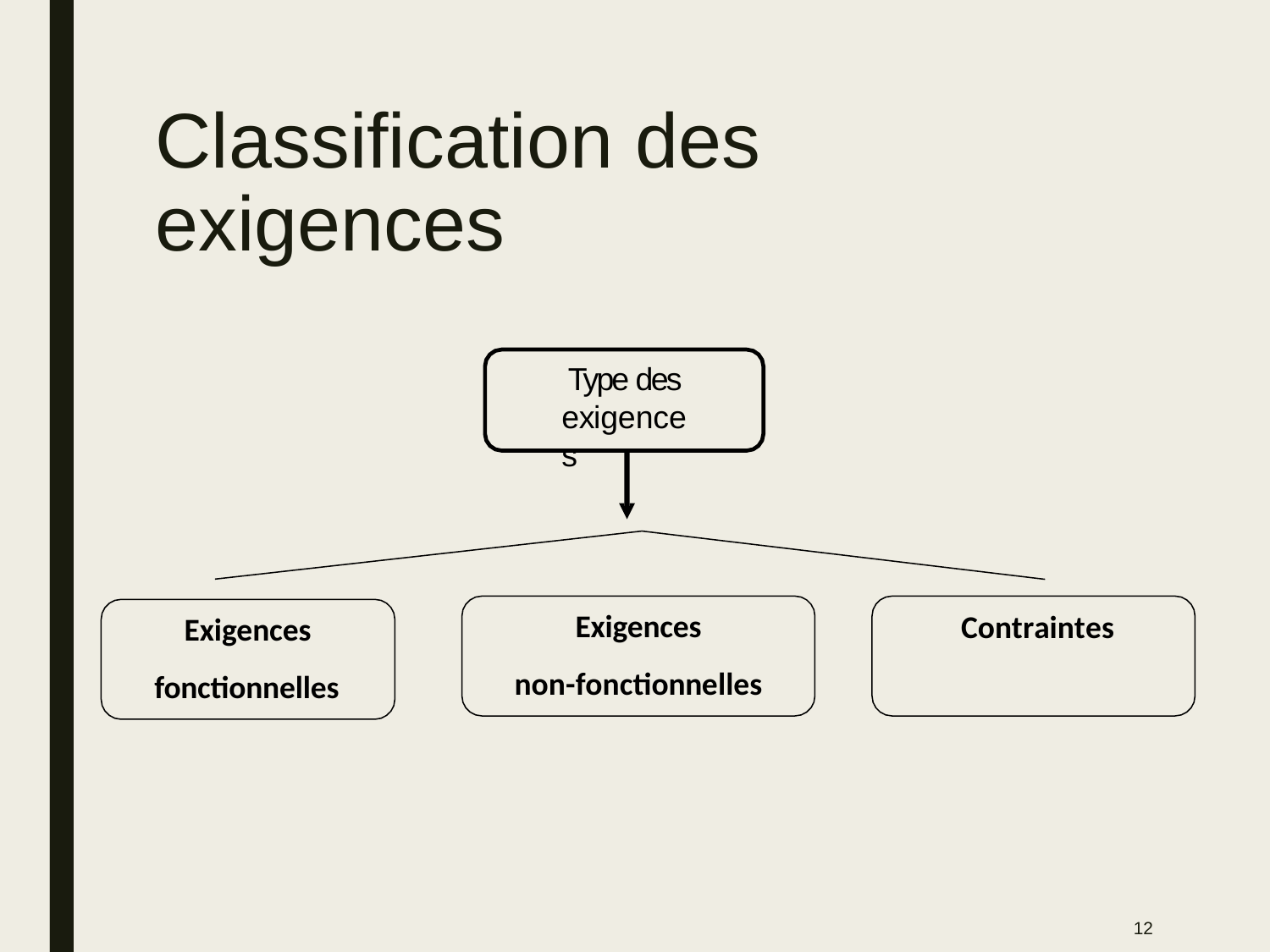

# Classification des exigences

Type des  exigences

Exigences
non-fonctionnelles
Exigences  fonctionnelles

Contraintes
12